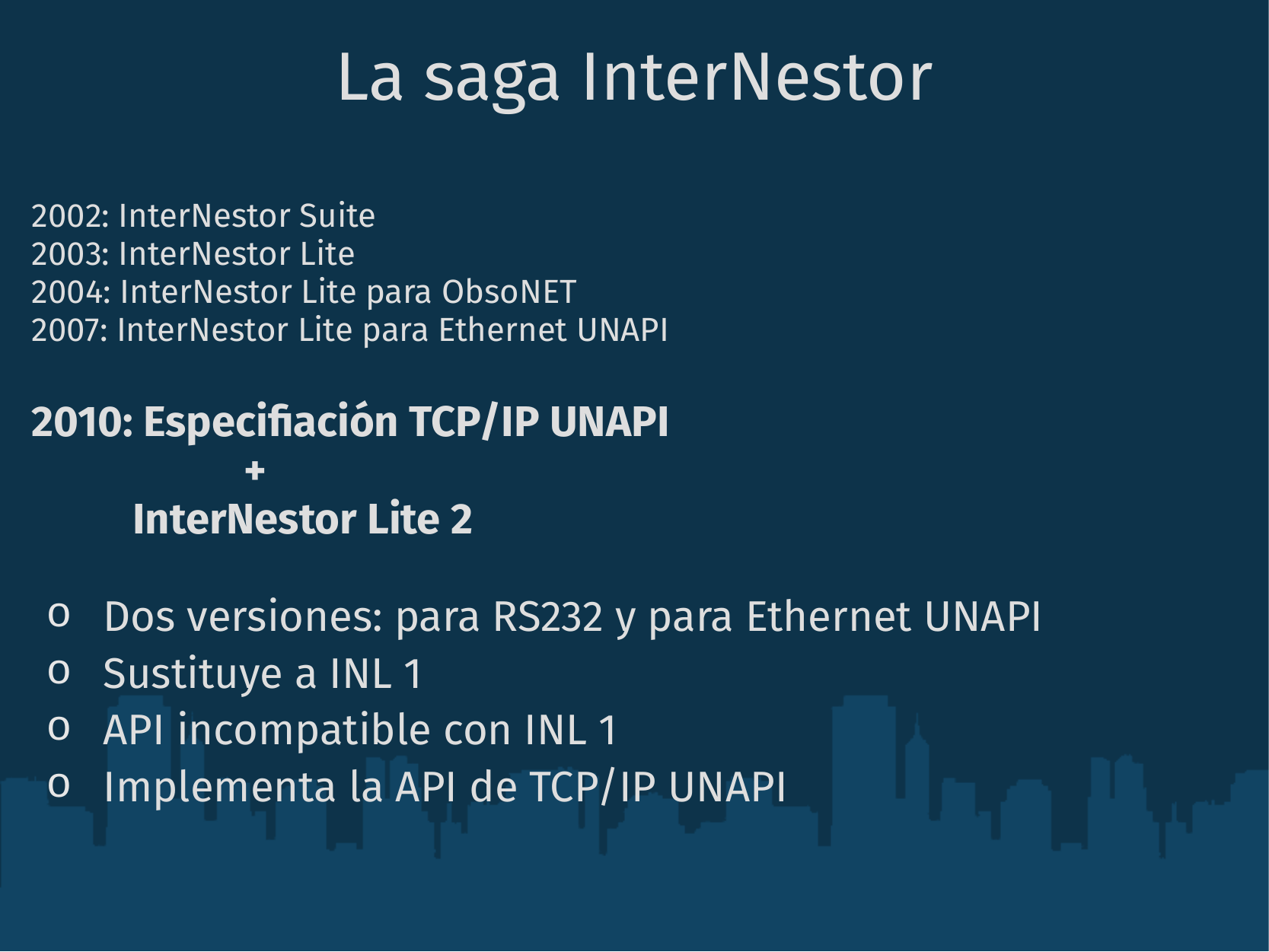

# La saga InterNestor
2002: InterNestor Suite
2003: InterNestor Lite
2004: InterNestor Lite para ObsoNET
2007: InterNestor Lite para Ethernet UNAPI

2010: Especifiación TCP/IP UNAPI
                     +
          InterNestor Lite 2

Dos versiones: para RS232 y para Ethernet UNAPI
Sustituye a INL 1
API incompatible con INL 1
Implementa la API de TCP/IP UNAPI